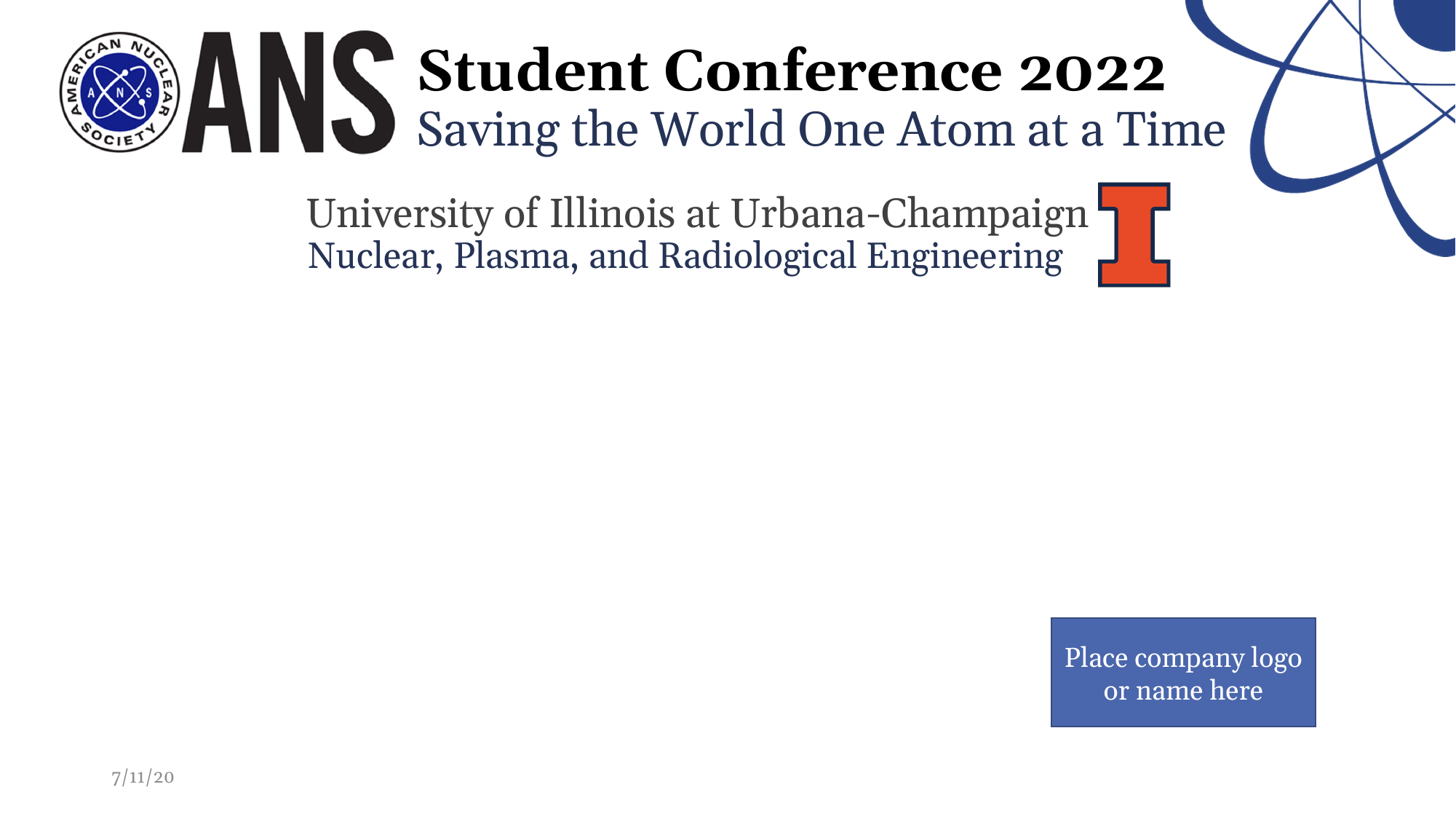

#

Place company logo or name here
7/11/20